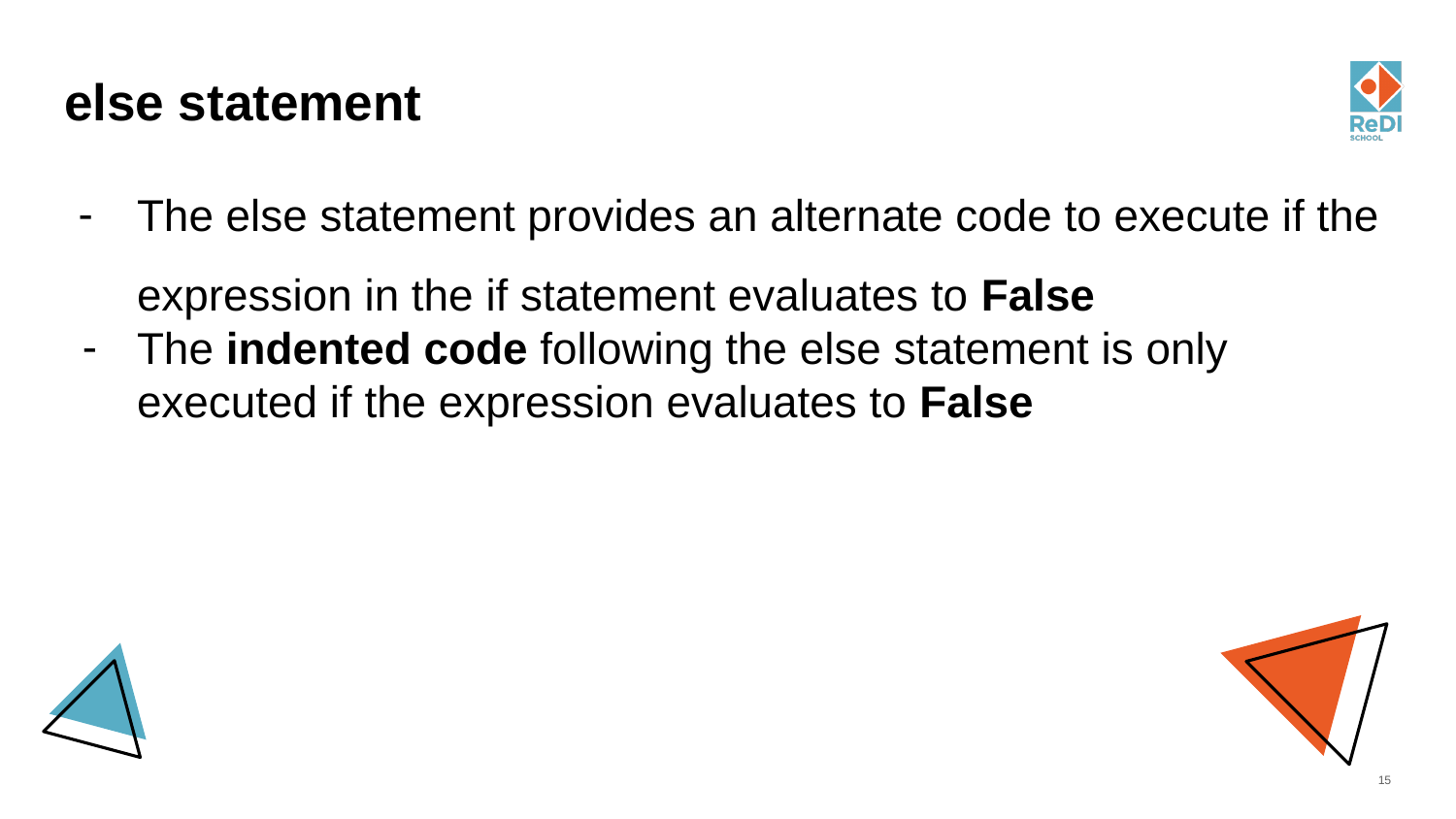

# else statement
The else statement provides an alternate code to execute if the expression in the if statement evaluates to False
The indented code following the else statement is only executed if the expression evaluates to False

15